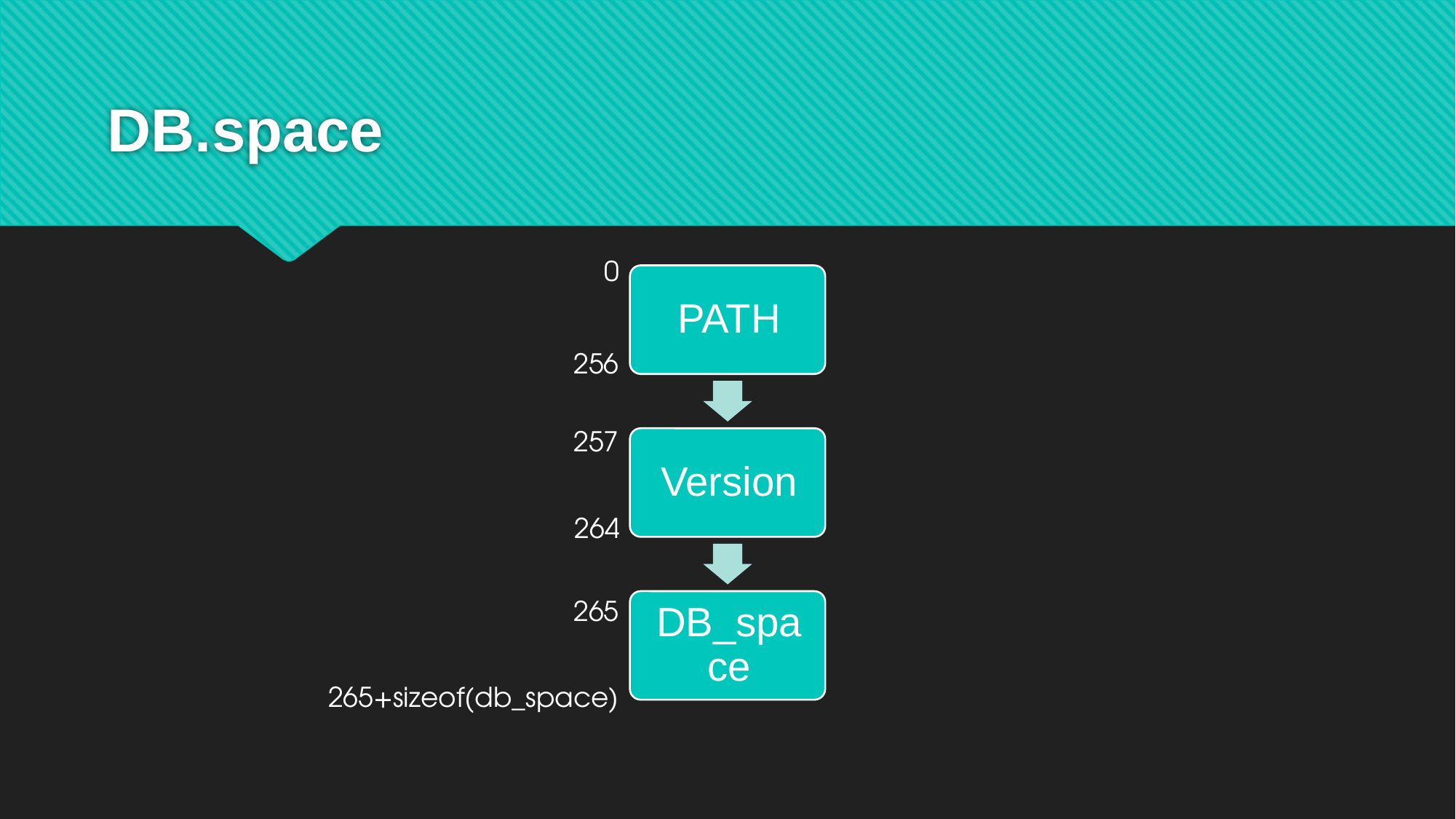

# DB.space
0
PATH

Version

DB_space
256
257
264
265
265+sizeof(db_space)